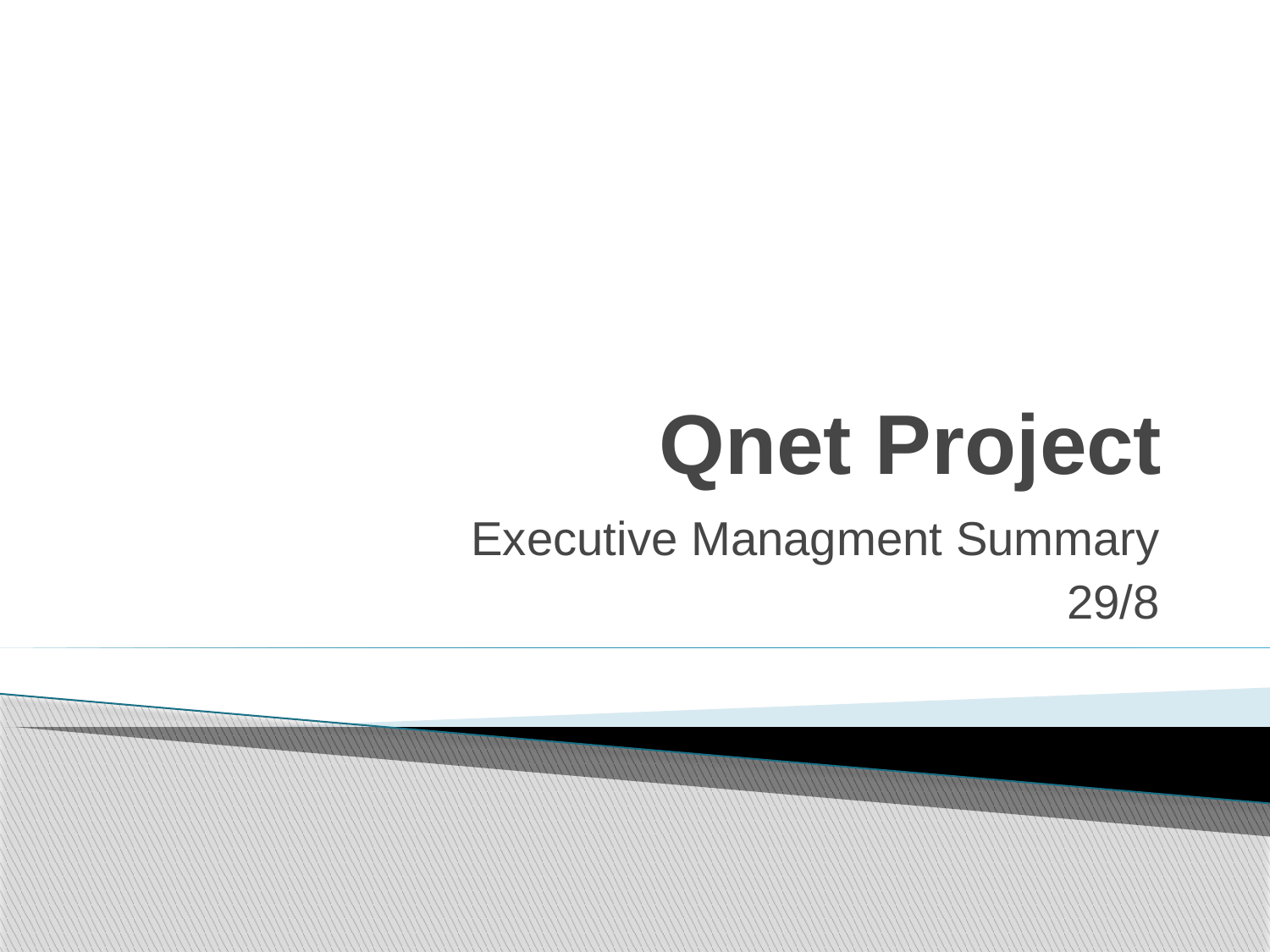

# Qnet Project
Executive Managment Summary
29/8